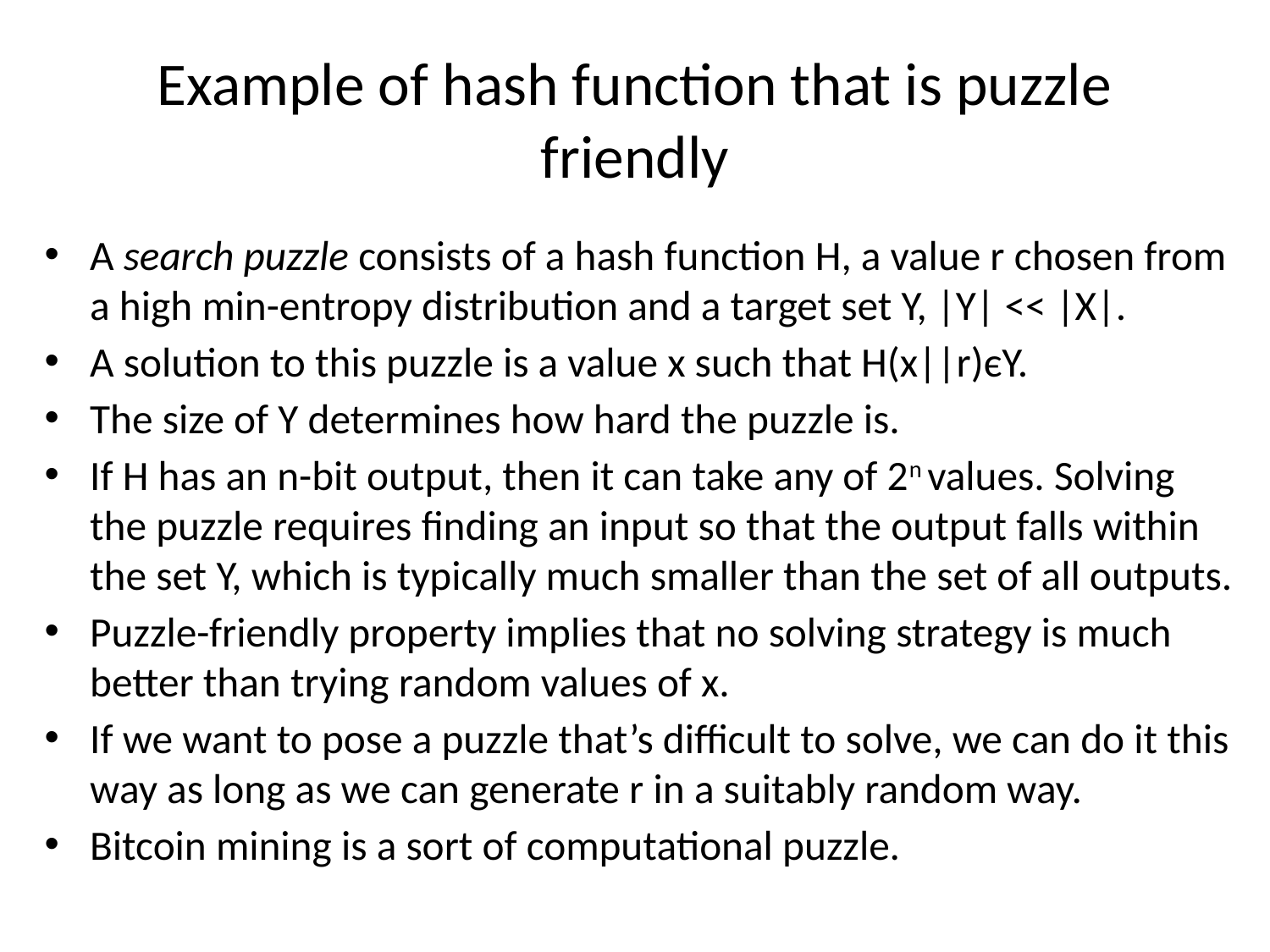

# Example of hash function that is puzzle friendly
A search puzzle consists of a hash function H, a value r chosen from a high min-entropy distribution and a target set Y, |Y| << |X|.
A solution to this puzzle is a value x such that H(x||r)єY.
The size of Y determines how hard the puzzle is.
If H has an n-bit output, then it can take any of 2n values. Solving the puzzle requires finding an input so that the output falls within the set Y, which is typically much smaller than the set of all outputs.
Puzzle-friendly property implies that no solving strategy is much better than trying random values of x.
If we want to pose a puzzle that’s difficult to solve, we can do it this way as long as we can generate r in a suitably random way.
Bitcoin mining is a sort of computational puzzle.